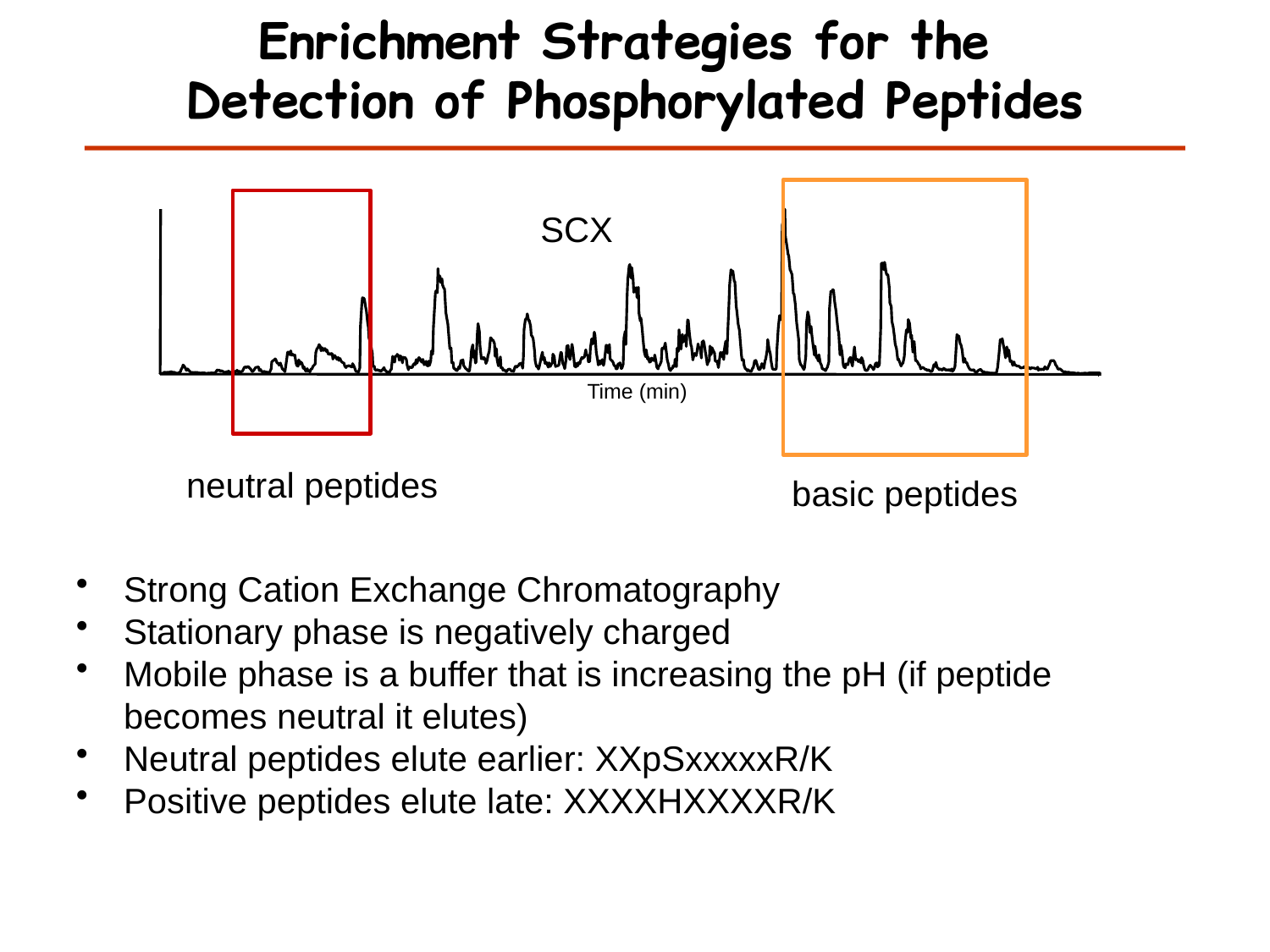

# Enrichment Strategies for the Detection of Phosphorylated Peptides

SCX

Time (min)
neutral peptides
basic peptides
Strong Cation Exchange Chromatography
Stationary phase is negatively charged
Mobile phase is a buffer that is increasing the pH (if peptide becomes neutral it elutes)
Neutral peptides elute earlier: XXpSxxxxxR/K
Positive peptides elute late: XXXXHXXXXR/K